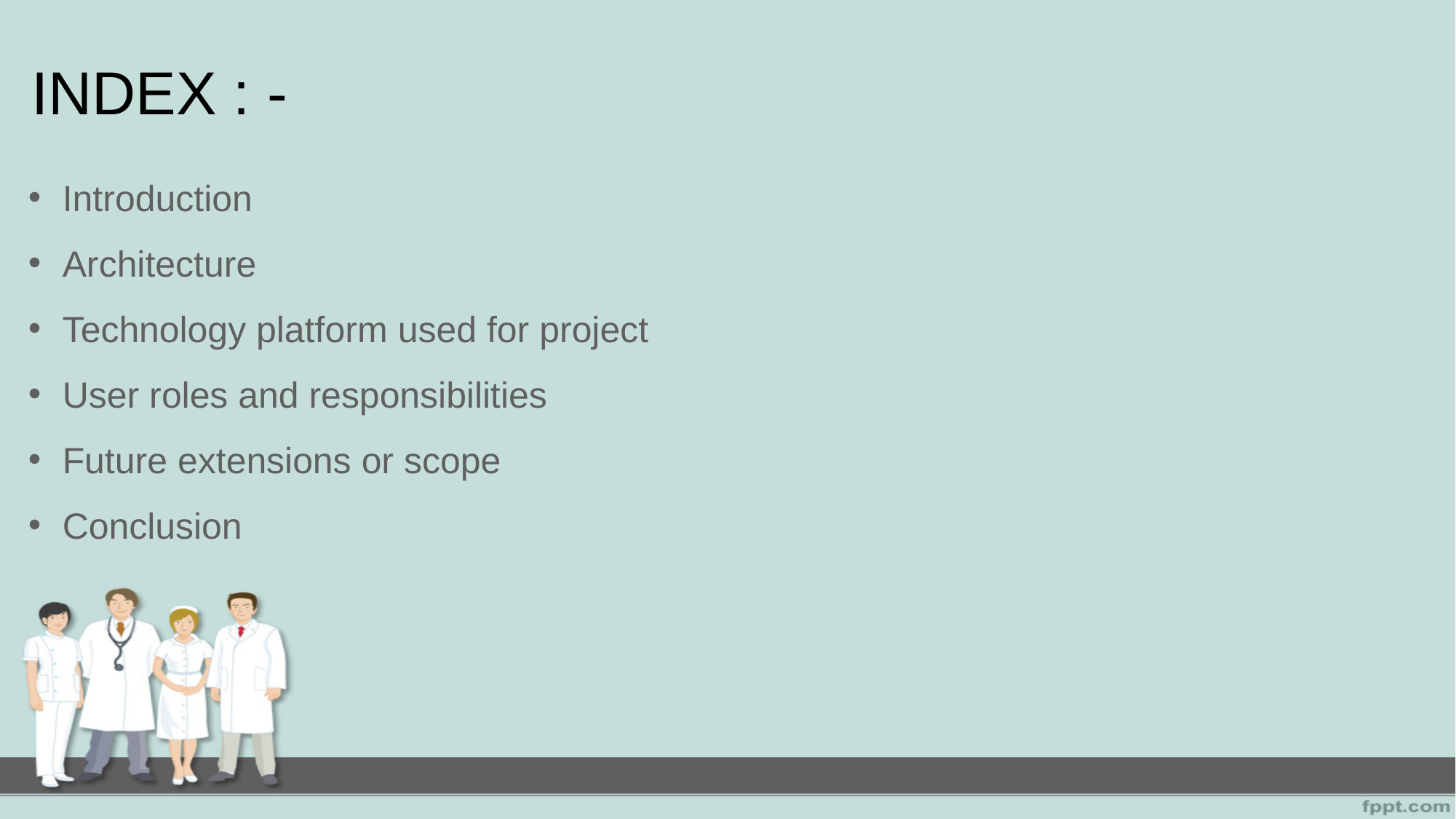

INDEX : -
Introduction
Architecture
Technology platform used for project
User roles and responsibilities
Future extensions or scope
Conclusion